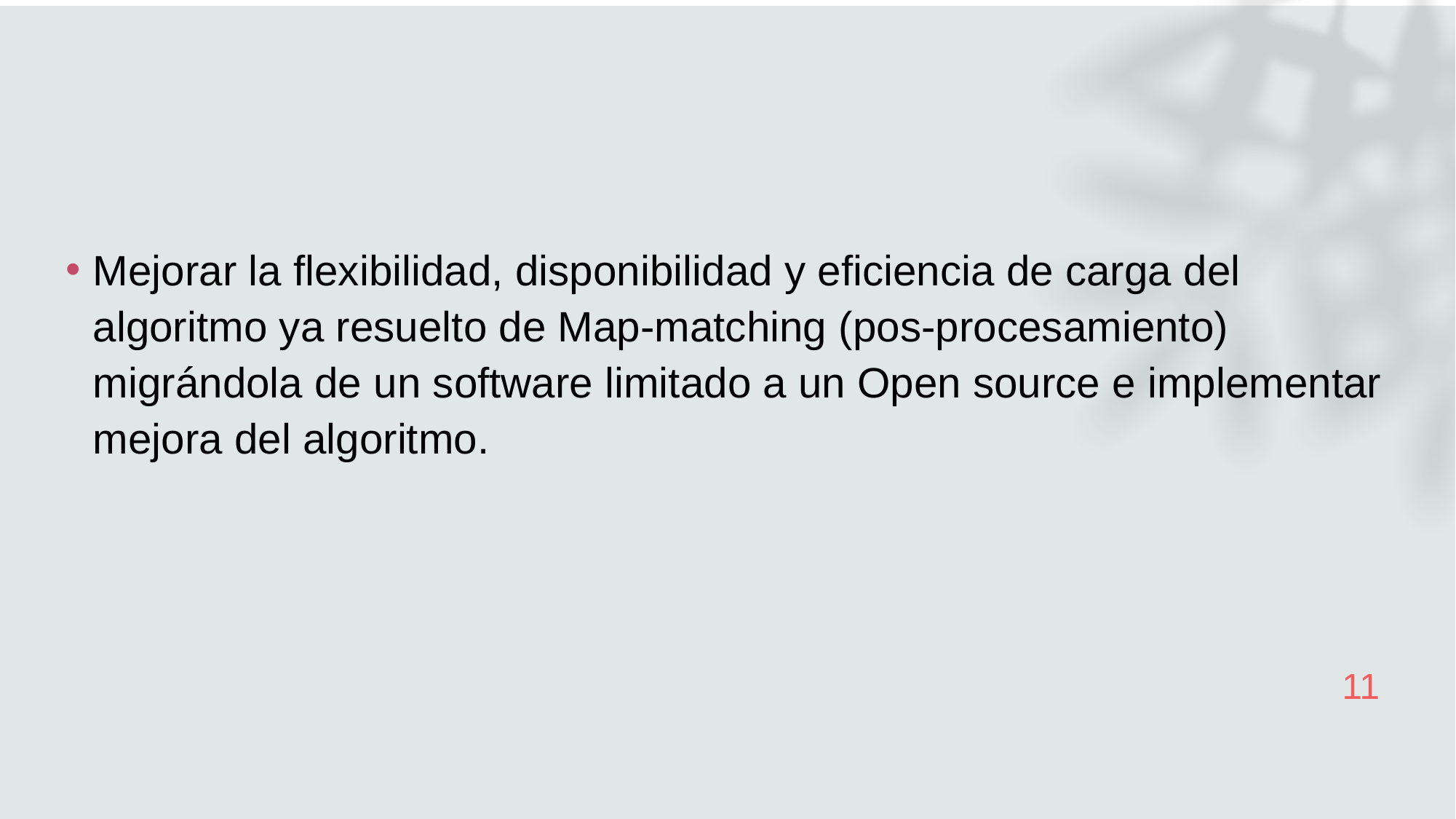

Mejorar la flexibilidad, disponibilidad y eficiencia de carga del algoritmo ya resuelto de Map-matching (pos-procesamiento) migrándola de un software limitado a un Open source e implementar mejora del algoritmo.

11